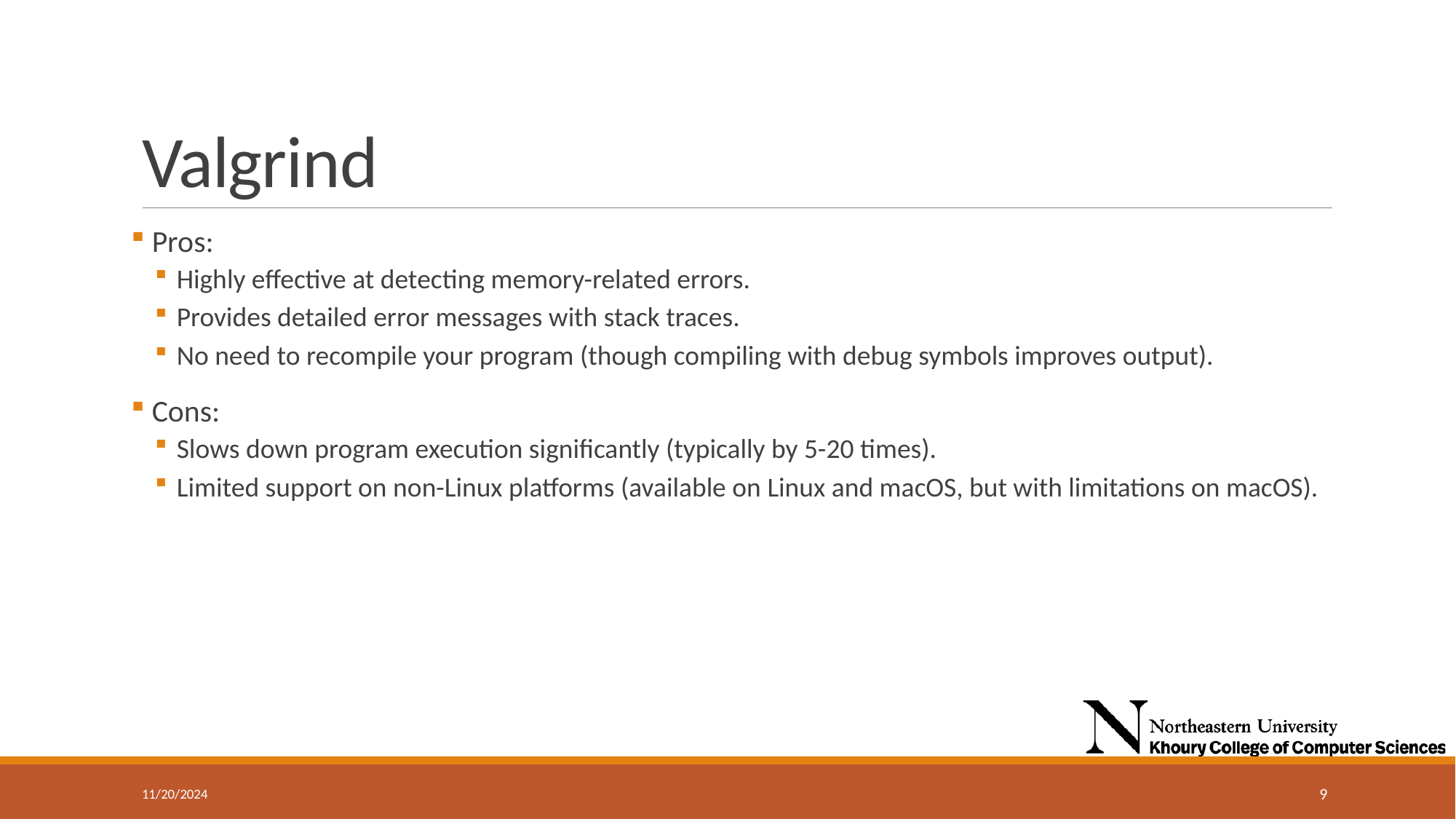

# Valgrind
 Pros:
Highly effective at detecting memory-related errors.
Provides detailed error messages with stack traces.
No need to recompile your program (though compiling with debug symbols improves output).
 Cons:
Slows down program execution significantly (typically by 5-20 times).
Limited support on non-Linux platforms (available on Linux and macOS, but with limitations on macOS).
11/20/2024
9